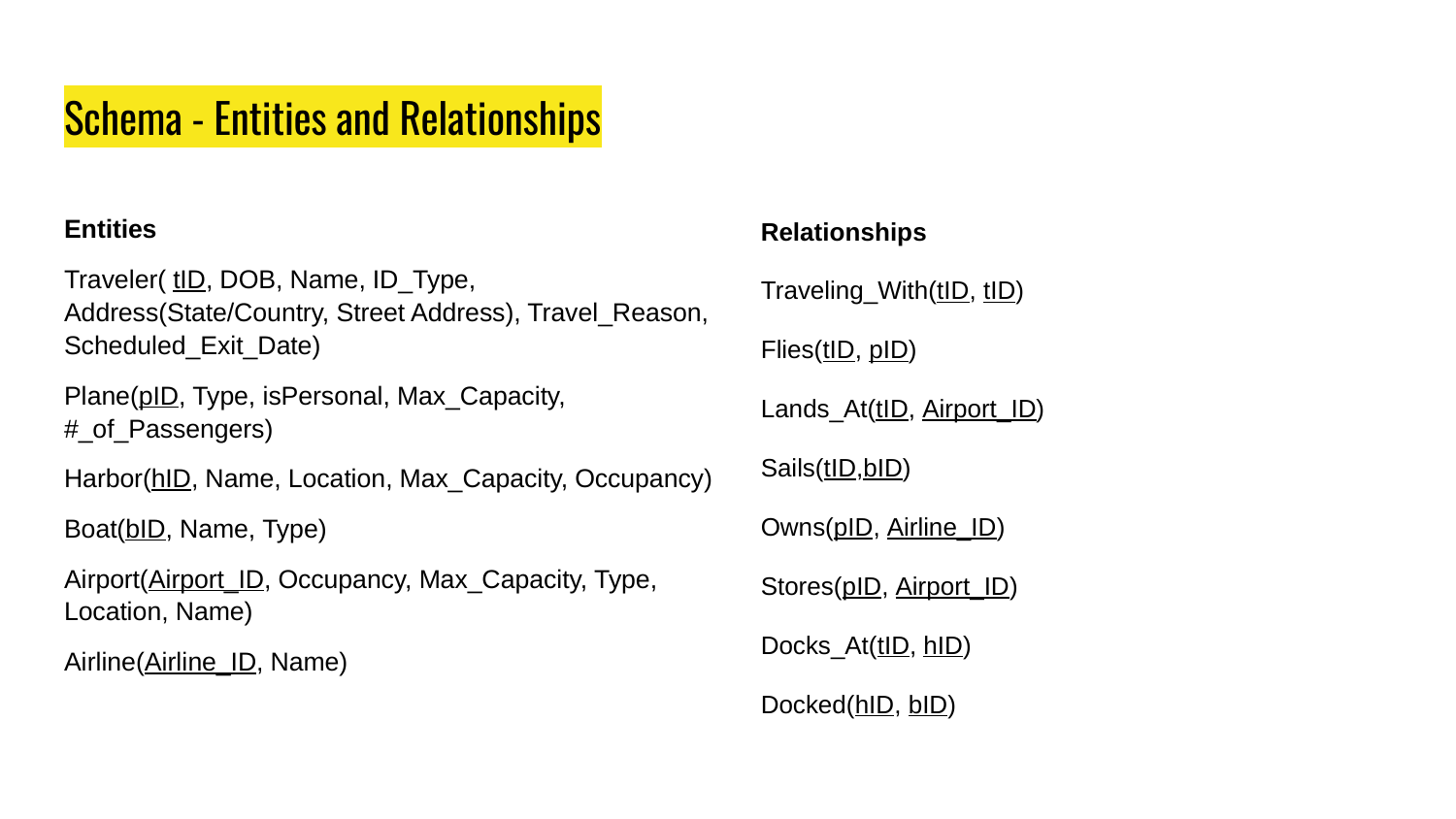

# Schema - Entities and Relationships
Entities
Traveler( tID, DOB, Name, ID_Type, Address(State/Country, Street Address), Travel_Reason, Scheduled_Exit_Date)
Plane(pID, Type, isPersonal, Max_Capacity, #_of_Passengers)
Harbor(hID, Name, Location, Max_Capacity, Occupancy)
Boat(bID, Name, Type)
Airport(Airport_ID, Occupancy, Max_Capacity, Type, Location, Name)
Airline(Airline_ID, Name)
Relationships
Traveling_With(tID, tID)
Flies(tID, pID)
Lands_At(tID, Airport_ID)
Sails(tID,bID)
Owns(pID, Airline_ID)
Stores(pID, Airport_ID)
Docks_At(tID, hID)
Docked(hID, bID)